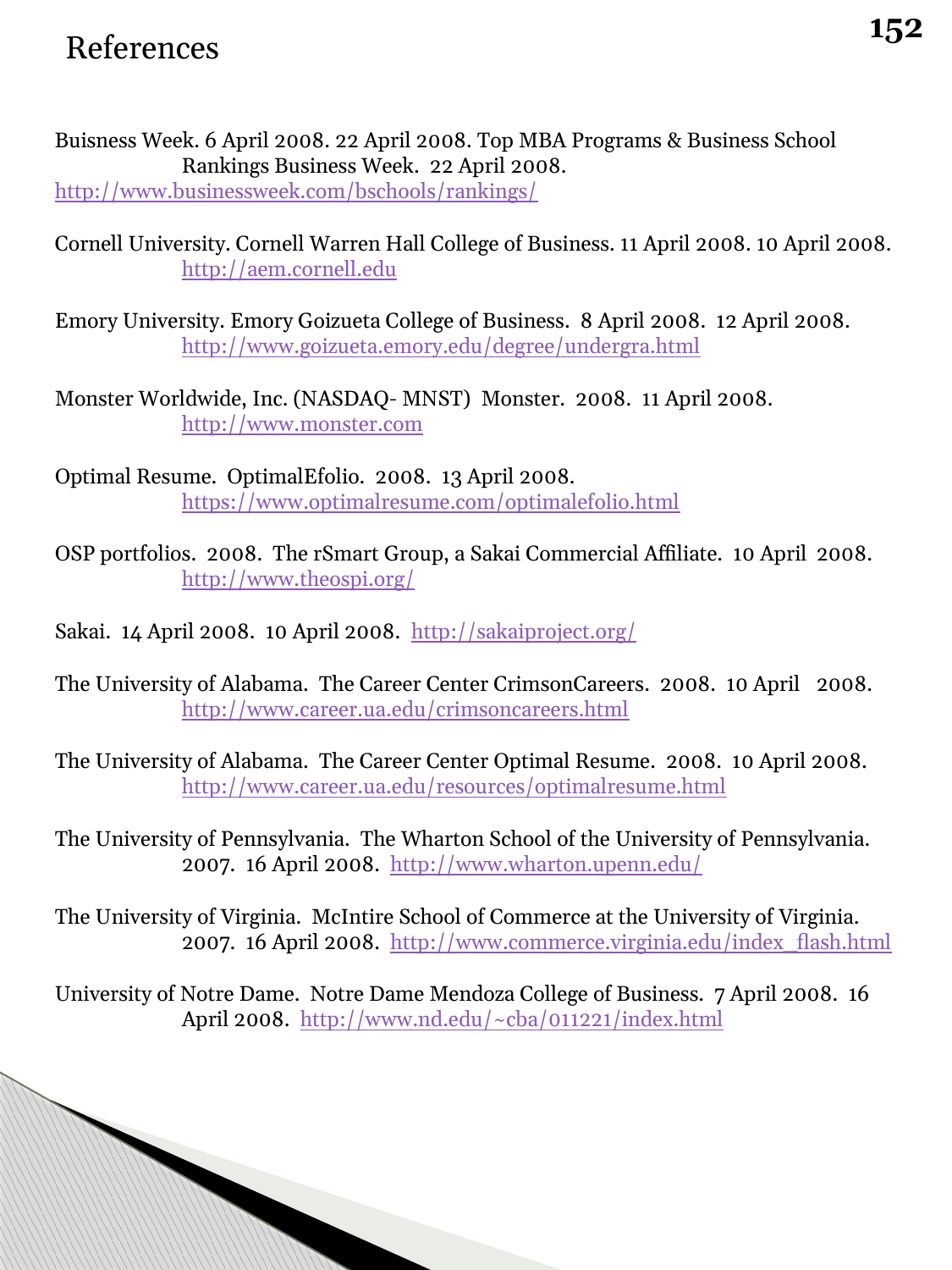

152
References

Buisness Week. 6 April 2008. 22 April 2008. Top MBA Programs & Business School 	Rankings Business Week.  22 April 2008.	http://www.businessweek.com/bschools/rankings/

Cornell University. Cornell Warren Hall College of Business. 11 April 2008. 10 April 2008. 	http://aem.cornell.edu

Emory University. Emory Goizueta College of Business.  8 April 2008.  12 April 2008.  	http://www.goizueta.emory.edu/degree/undergra.html

Monster Worldwide, Inc. (NASDAQ- MNST)  Monster.  2008.  11 April 2008.
	http://www.monster.com

Optimal Resume.  OptimalEfolio.  2008.  13 April 2008.
	https://www.optimalresume.com/optimalefolio.html

OSP portfolios.  2008.  The rSmart Group, a Sakai Commercial Affiliate.  10 April 	2008.  	http://www.theospi.org/

Sakai.  14 April 2008.  10 April 2008.  http://sakaiproject.org/

The University of Alabama.  The Career Center CrimsonCareers.  2008.  10 April 	2008.  	http://www.career.ua.edu/crimsoncareers.html

The University of Alabama.  The Career Center Optimal Resume.  2008.  10 April 2008.  	http://www.career.ua.edu/resources/optimalresume.html

The University of Pennsylvania.  The Wharton School of the University of Pennsylvania.  	2007.  16 April 2008.  http://www.wharton.upenn.edu/

The University of Virginia.  McIntire School of Commerce at the University of Virginia.  	2007.  16 April 2008.  http://www.commerce.virginia.edu/index_flash.html

University of Notre Dame.  Notre Dame Mendoza College of Business.  7 April 2008.  16 	April 2008.  http://www.nd.edu/~cba/011221/index.html